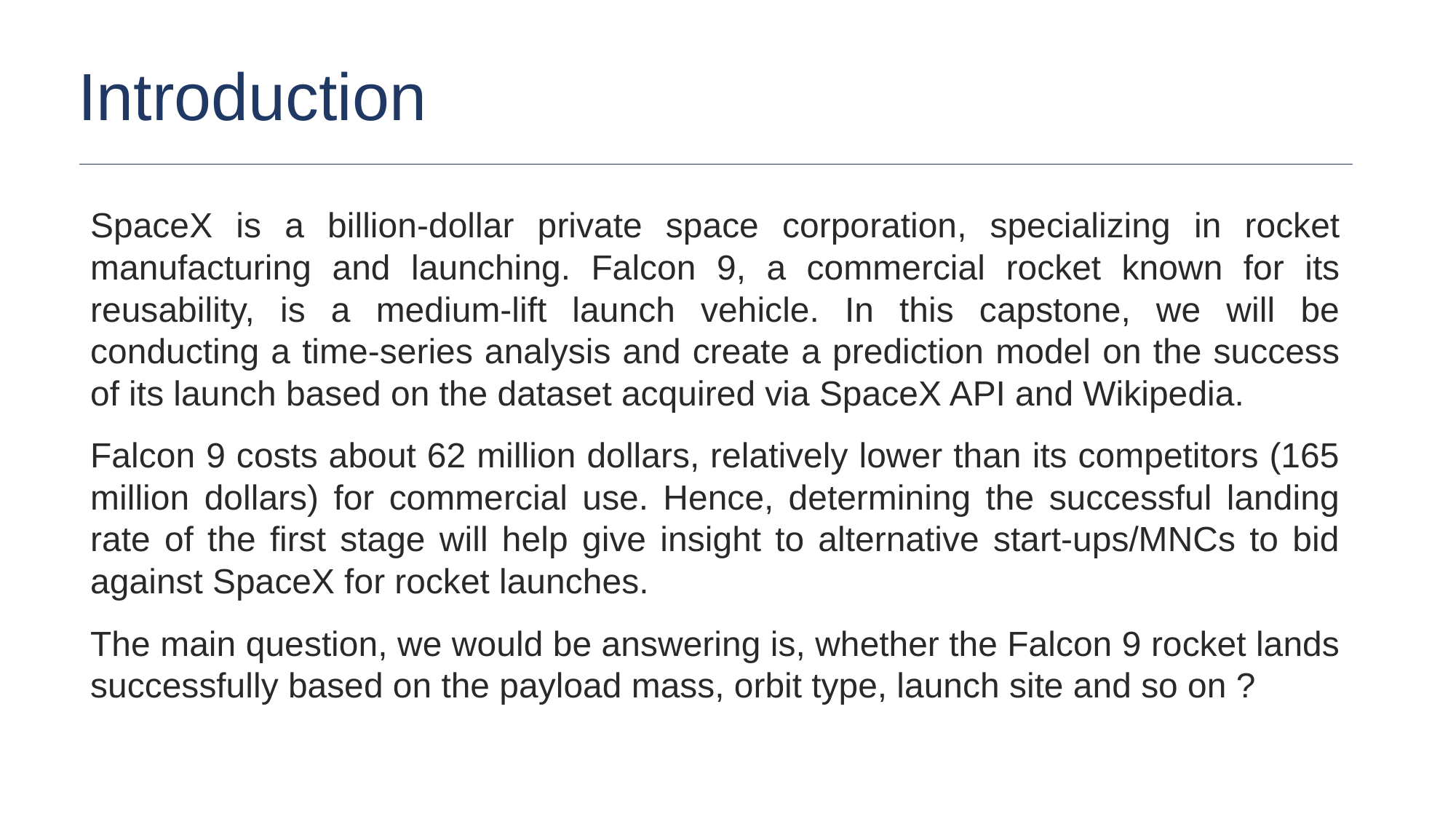

Introduction
SpaceX is a billion-dollar private space corporation, specializing in rocket manufacturing and launching. Falcon 9, a commercial rocket known for its reusability, is a medium-lift launch vehicle. In this capstone, we will be conducting a time-series analysis and create a prediction model on the success of its launch based on the dataset acquired via SpaceX API and Wikipedia.
Falcon 9 costs about 62 million dollars, relatively lower than its competitors (165 million dollars) for commercial use. Hence, determining the successful landing rate of the first stage will help give insight to alternative start-ups/MNCs to bid against SpaceX for rocket launches.
The main question, we would be answering is, whether the Falcon 9 rocket lands successfully based on the payload mass, orbit type, launch site and so on ?